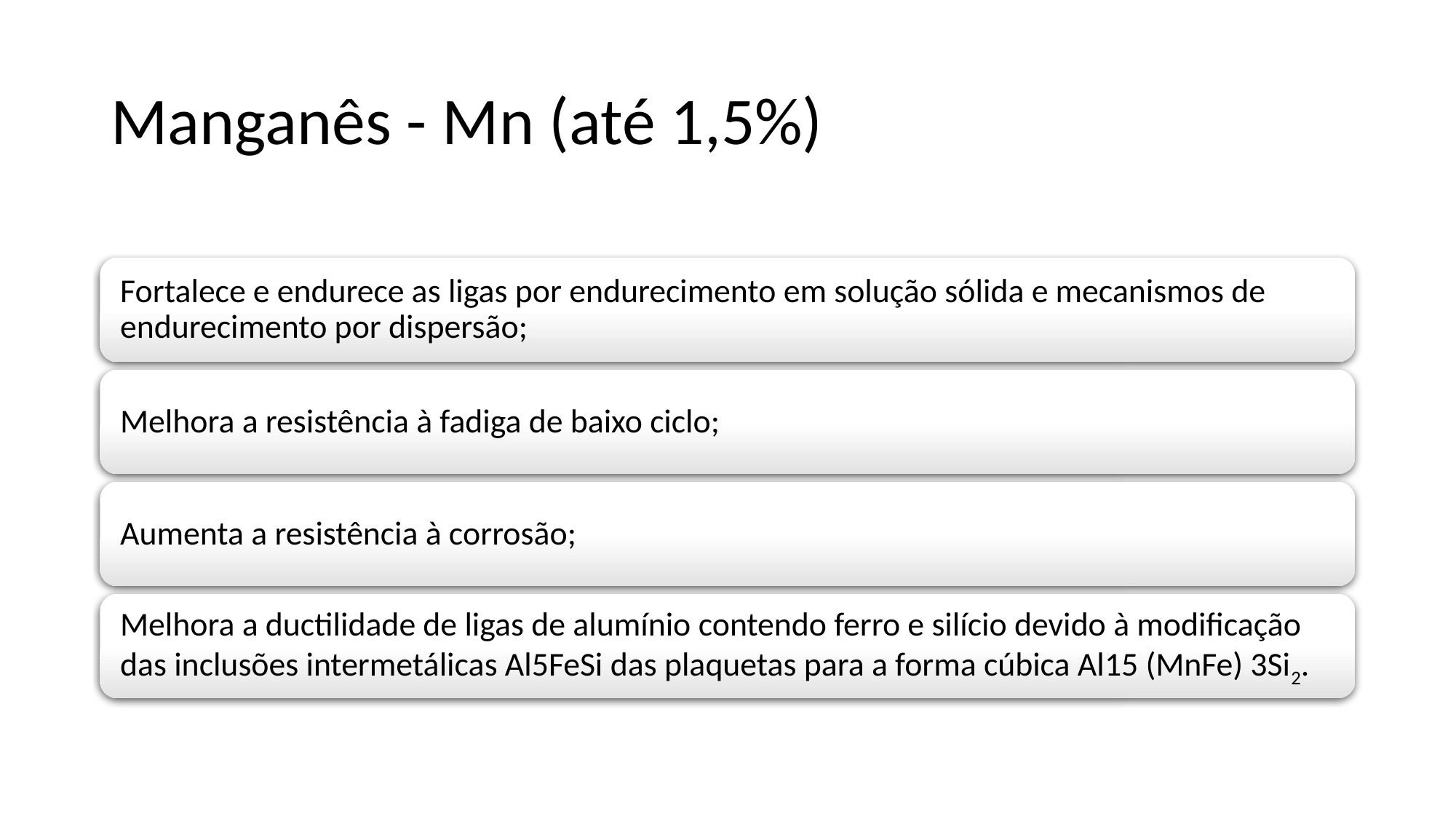

# Manganês - Mn (até 1,5%)
Fortalece e endurece as ligas por endurecimento em solução sólida e mecanismos de endurecimento por dispersão;
Melhora a resistência à fadiga de baixo ciclo;
Aumenta a resistência à corrosão;
Melhora a ductilidade de ligas de alumínio contendo ferro e silício devido à modificação das inclusões intermetálicas Al5FeSi das plaquetas para a forma cúbica Al15 (MnFe) 3Si2.